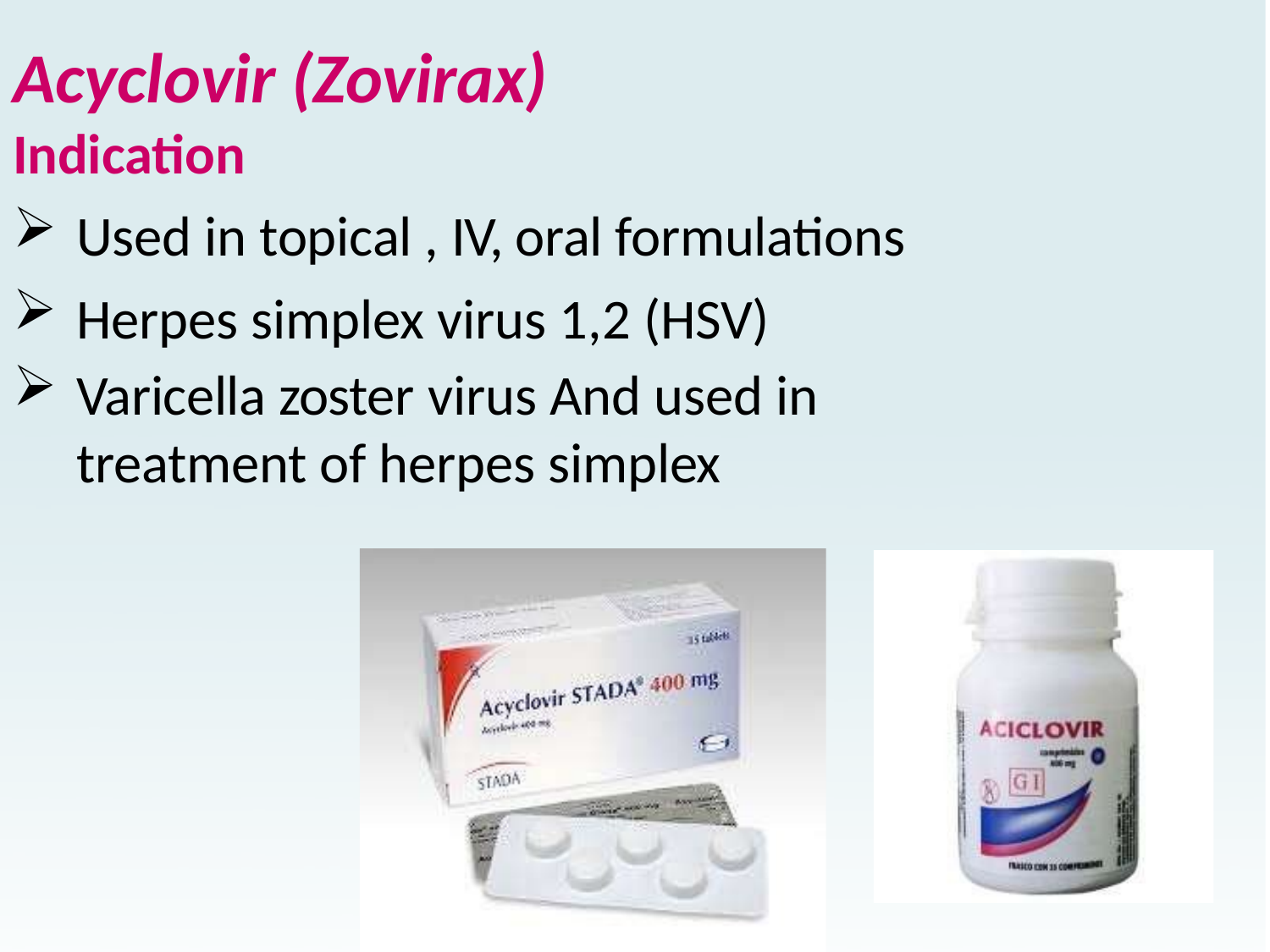

# Acyclovir (Zovirax)
Indication
Used in topical , IV, oral formulations
Herpes simplex virus 1,2 (HSV)
Varicella zoster virus And used in treatment of herpes simplex